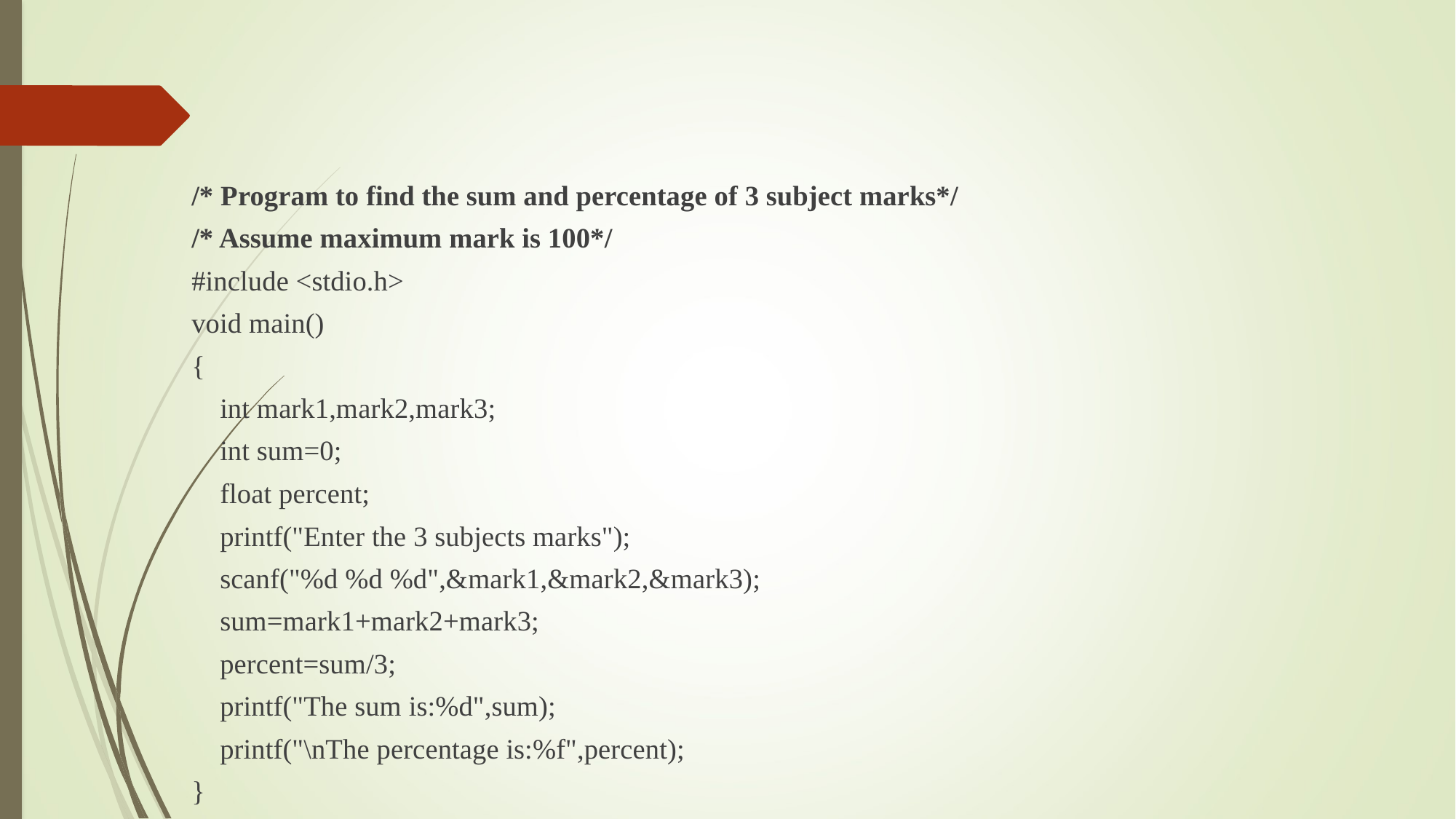

#
/* Program to find the sum and percentage of 3 subject marks*/
/* Assume maximum mark is 100*/
#include <stdio.h>
void main()
{
    int mark1,mark2,mark3;
    int sum=0;
    float percent;
    printf("Enter the 3 subjects marks");
    scanf("%d %d %d",&mark1,&mark2,&mark3);
    sum=mark1+mark2+mark3;
    percent=sum/3;
    printf("The sum is:%d",sum);
    printf("\nThe percentage is:%f",percent);
}